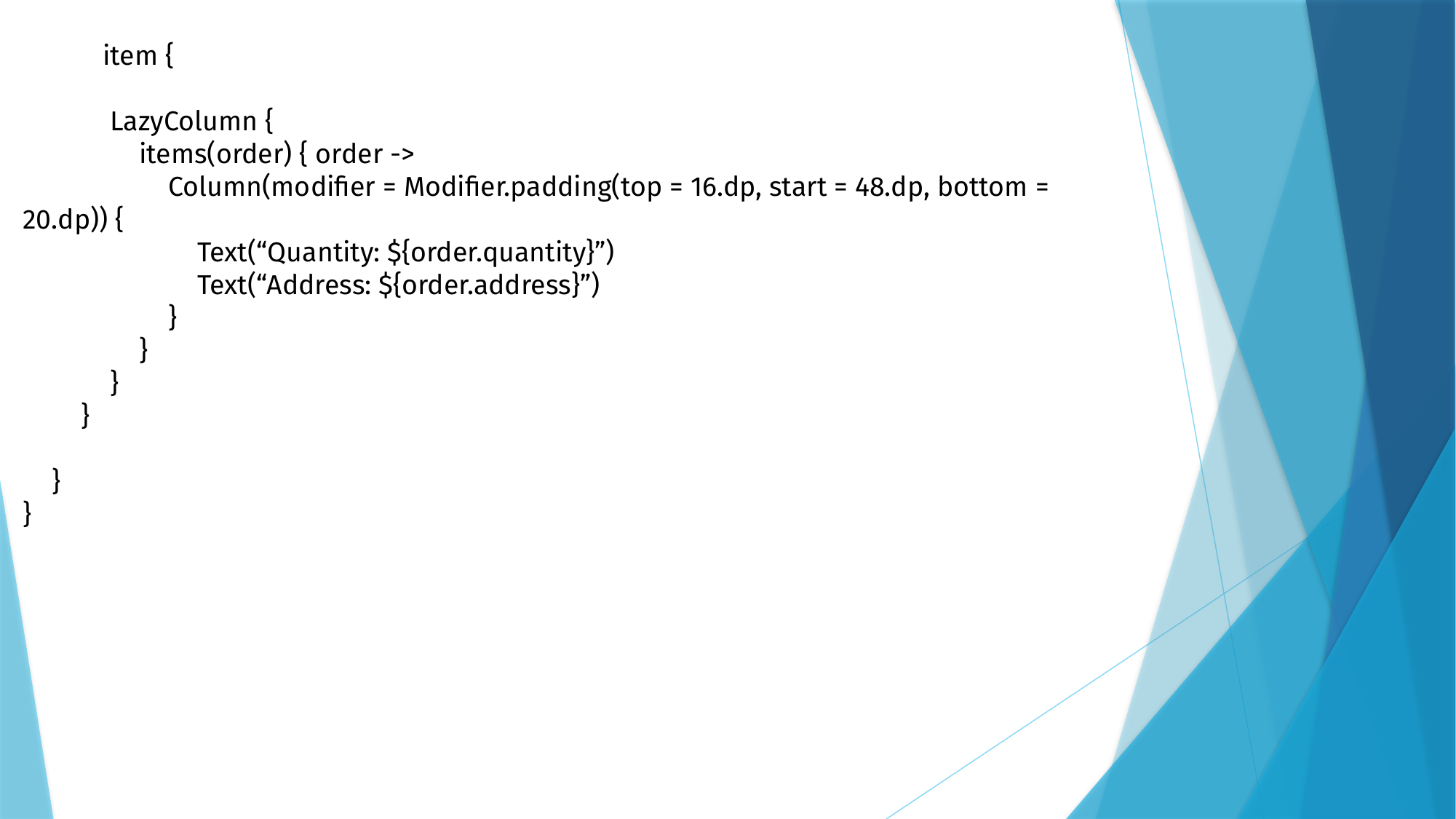

item {

            LazyColumn {
                items(order) { order ->
                    Column(modifier = Modifier.padding(top = 16.dp, start = 48.dp, bottom = 20.dp)) {
                        Text(“Quantity: ${order.quantity}”)
                        Text(“Address: ${order.address}”)
                    }
                }
            }
        }

    }
}